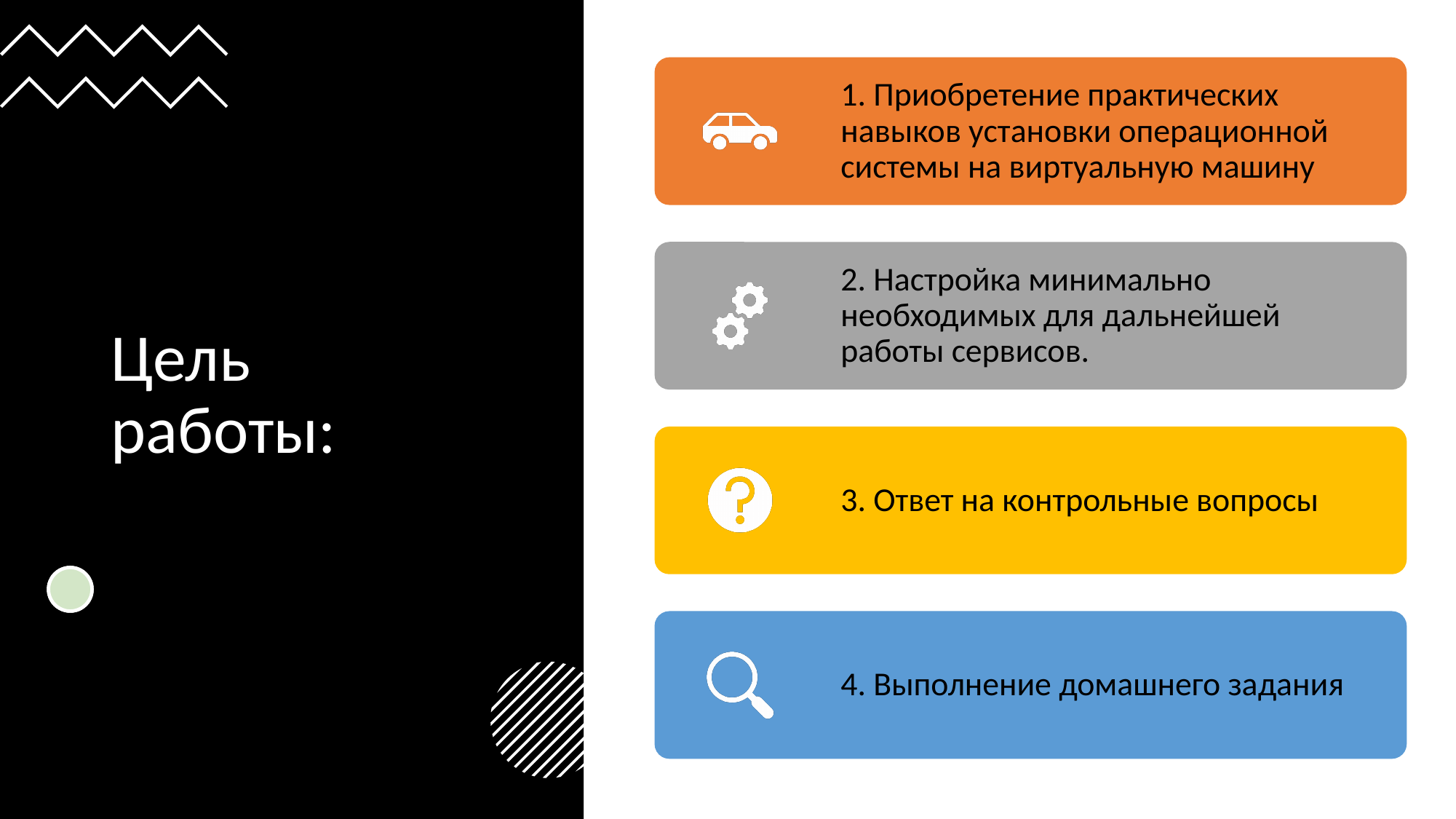

1. Приобретение практических навыков установки операционной системы на виртуальную машину
2. Настройка минимально необходимых для дальнейшей работы сервисов.
3. Ответ на контрольные вопросы
4. Выполнение домашнего задания
# Цель работы: